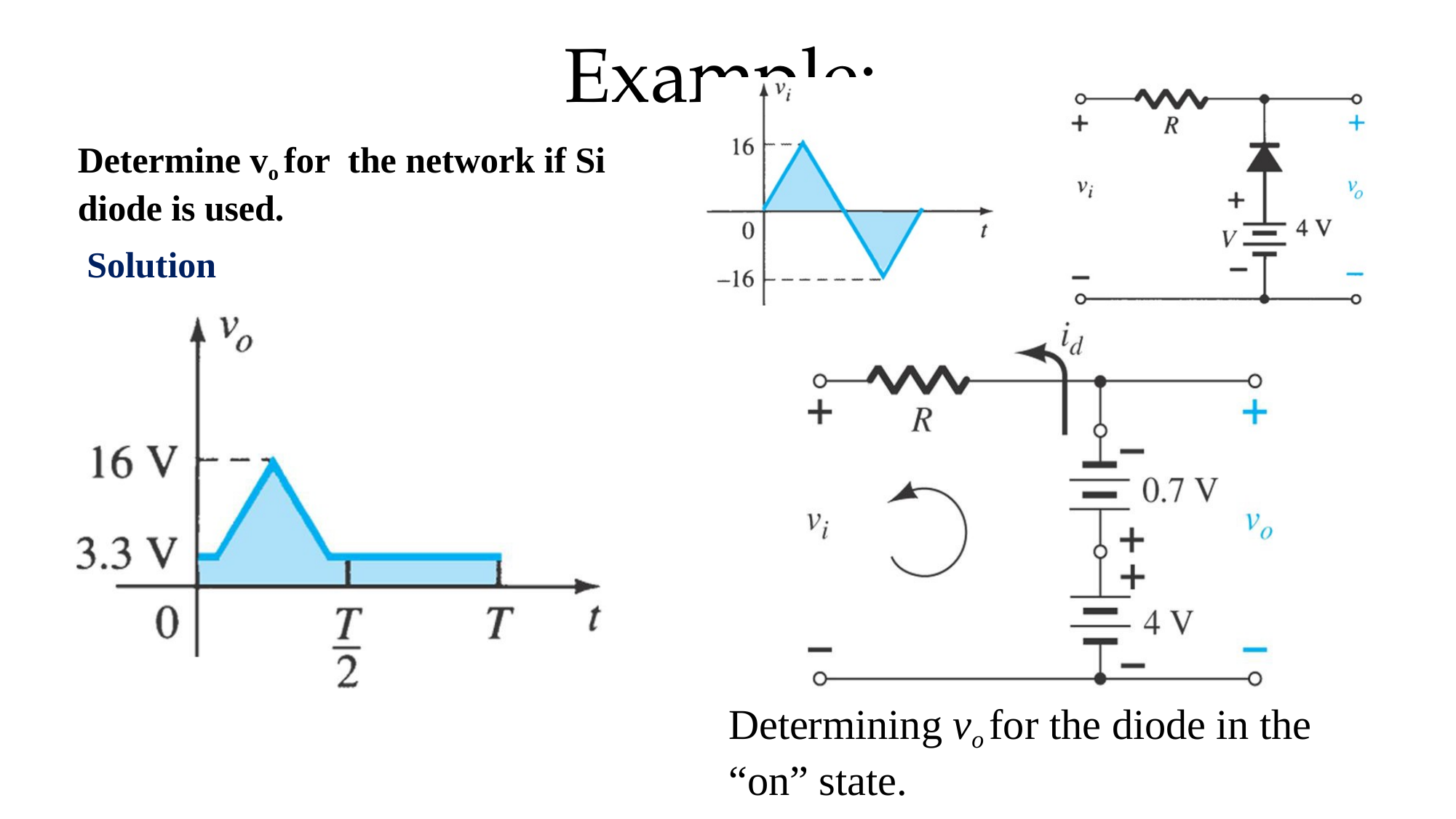

# Example:

Determine vo for  the network if Si diode is used.
Solution

Determining vo for the diode in the “on” state.